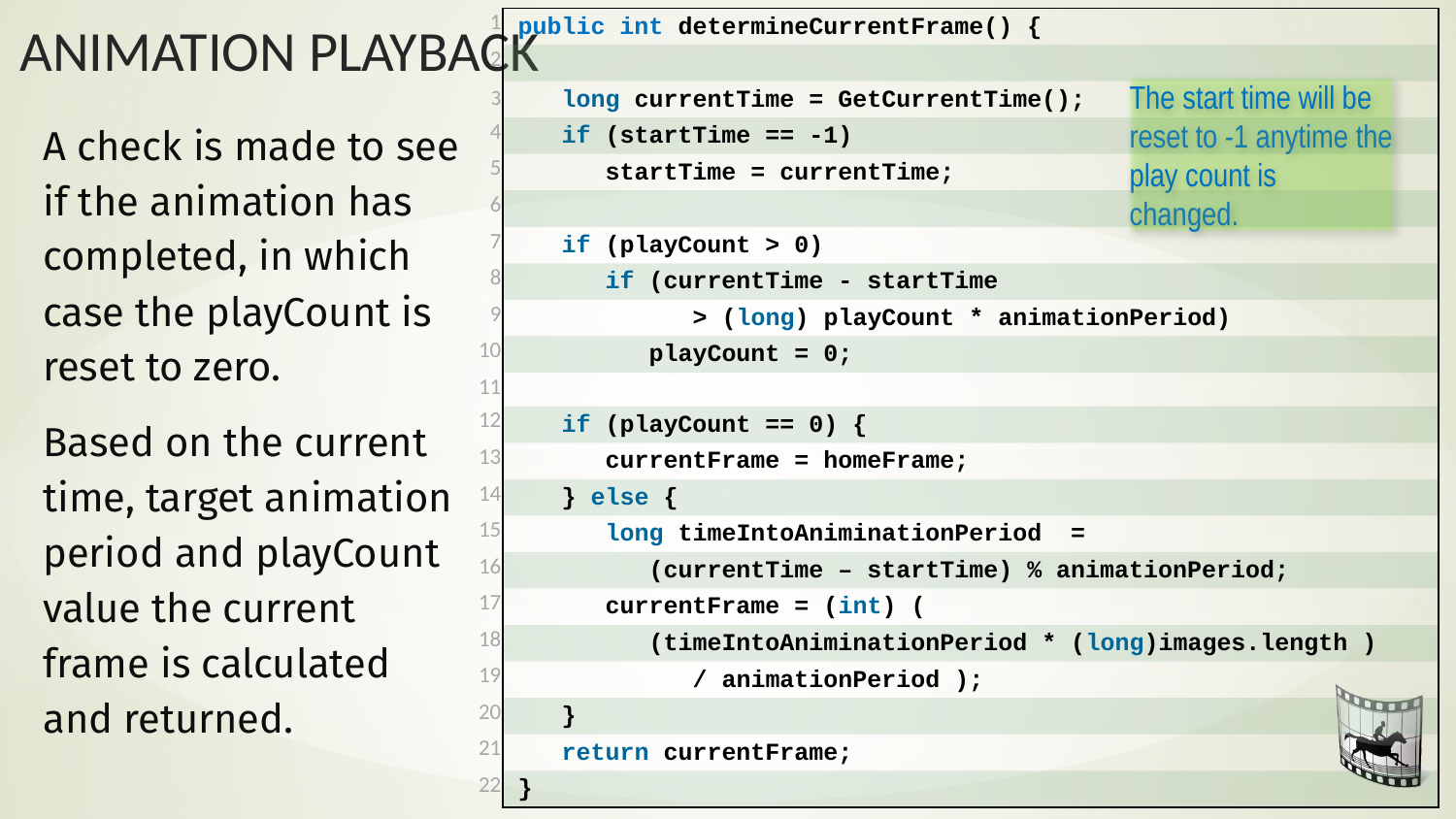

| 1 | public int determineCurrentFrame() { |
| --- | --- |
| 2 |  |
| 3 | long currentTime = GetCurrentTime(); |
| 4 | if (startTime == -1) |
| 5 | startTime = currentTime; |
| 6 |  |
| 7 | if (playCount > 0) |
| 8 | if (currentTime - startTime |
| 9 | > (long) playCount \* animationPeriod) |
| 10 | playCount = 0; |
| 11 |  |
| 12 | if (playCount == 0) { |
| 13 | currentFrame = homeFrame; |
| 14 | } else { |
| 15 | long timeIntoAniminationPeriod = |
| 16 | (currentTime – startTime) % animationPeriod; |
| 17 | currentFrame = (int) ( |
| 18 | (timeIntoAniminationPeriod \* (long)images.length ) |
| 19 | / animationPeriod ); |
| 20 | } |
| 21 | return currentFrame; |
| 22 | } |
The start time will be reset to -1 anytime the play count is changed.
A check is made to see if the animation has completed, in which case the playCount is reset to zero.
Based on the current time, target animation period and playCount value the current frame is calculated and returned.